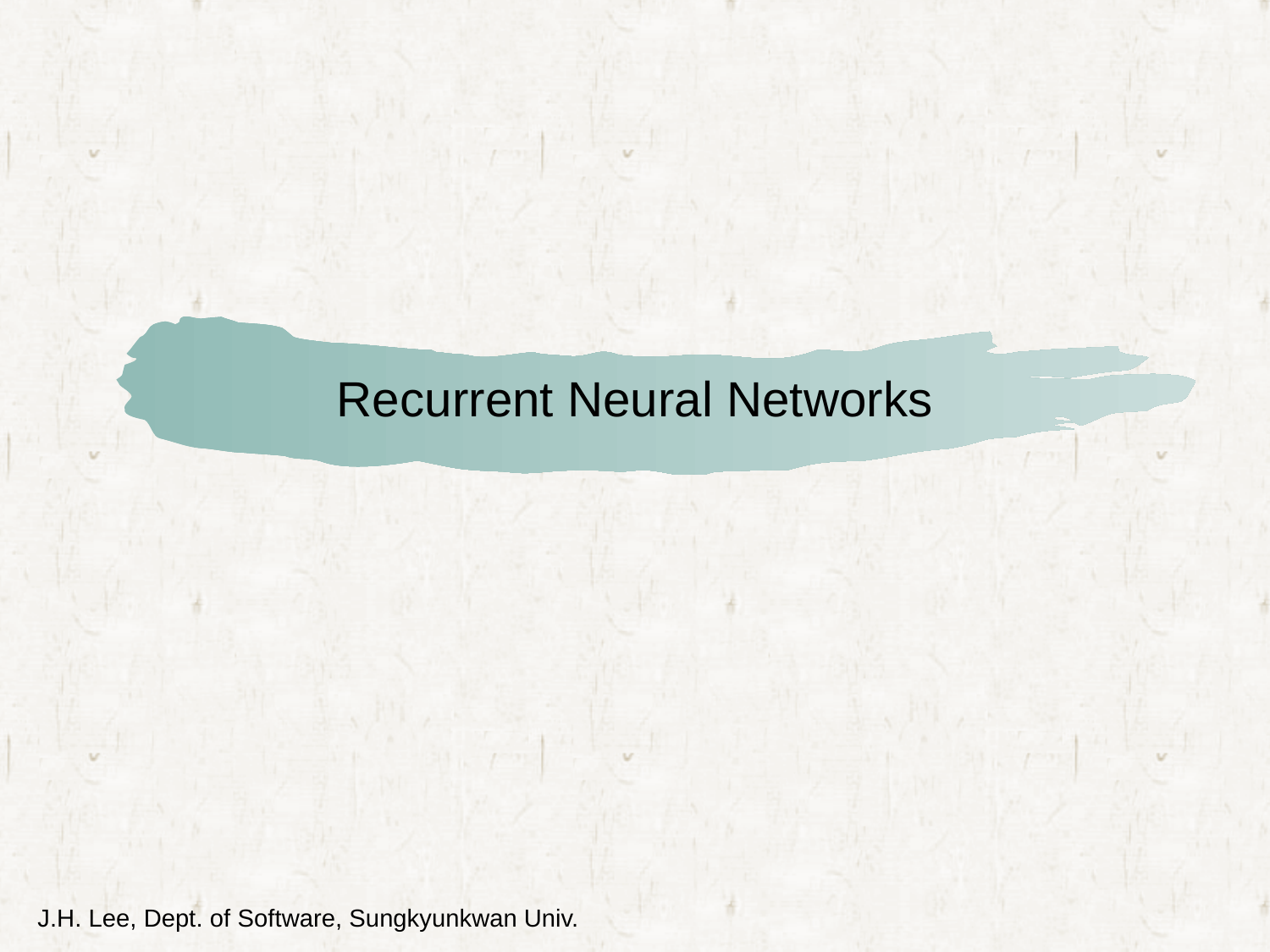

# Recurrent Neural Networks

J.H. Lee, Dept. of Software, Sungkyunkwan Univ.